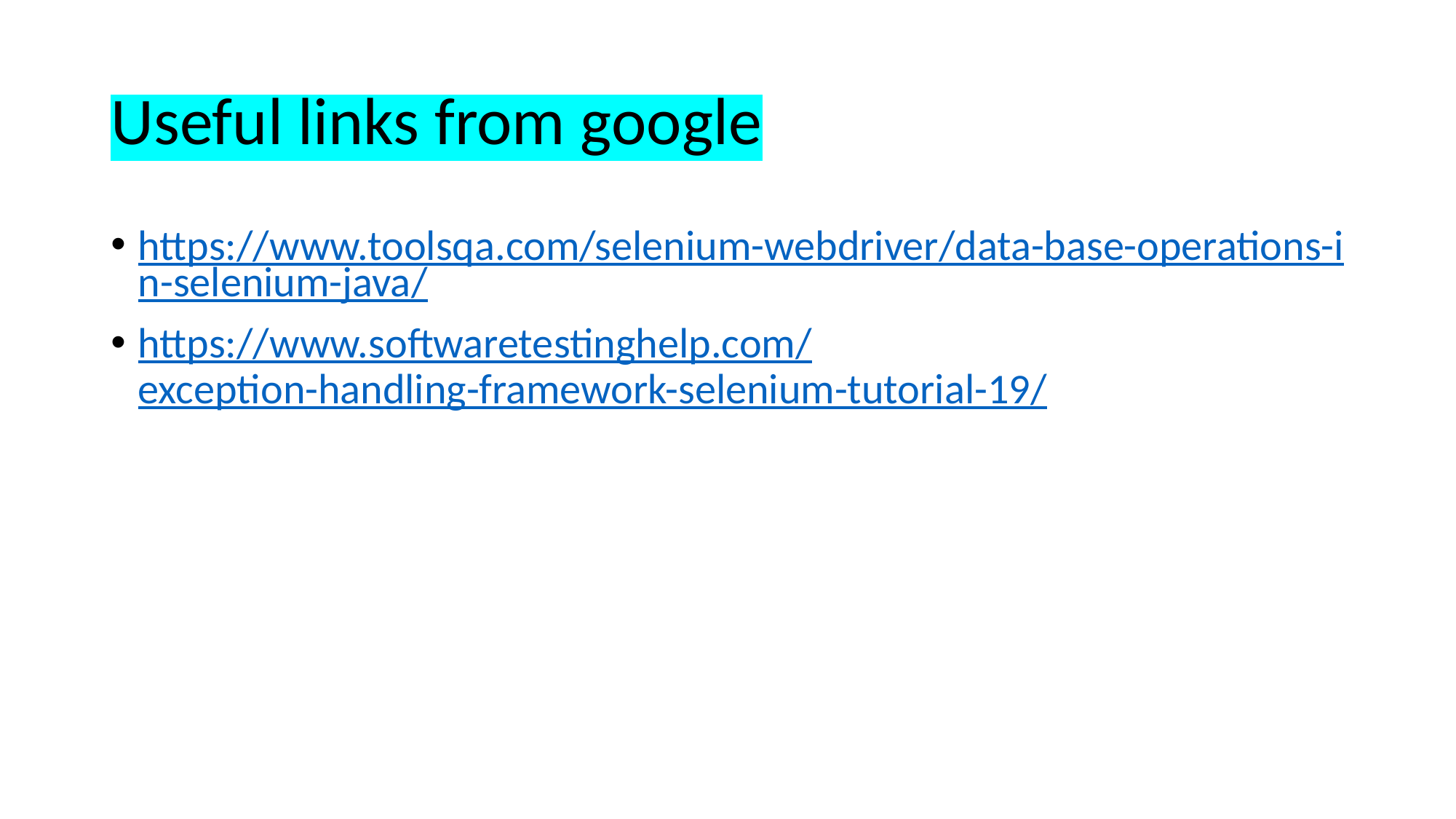

# Useful links from google
https://www.toolsqa.com/selenium-webdriver/data-base-operations-in-selenium-java/
https://www.softwaretestinghelp.com/exception-handling-framework-selenium-tutorial-19/